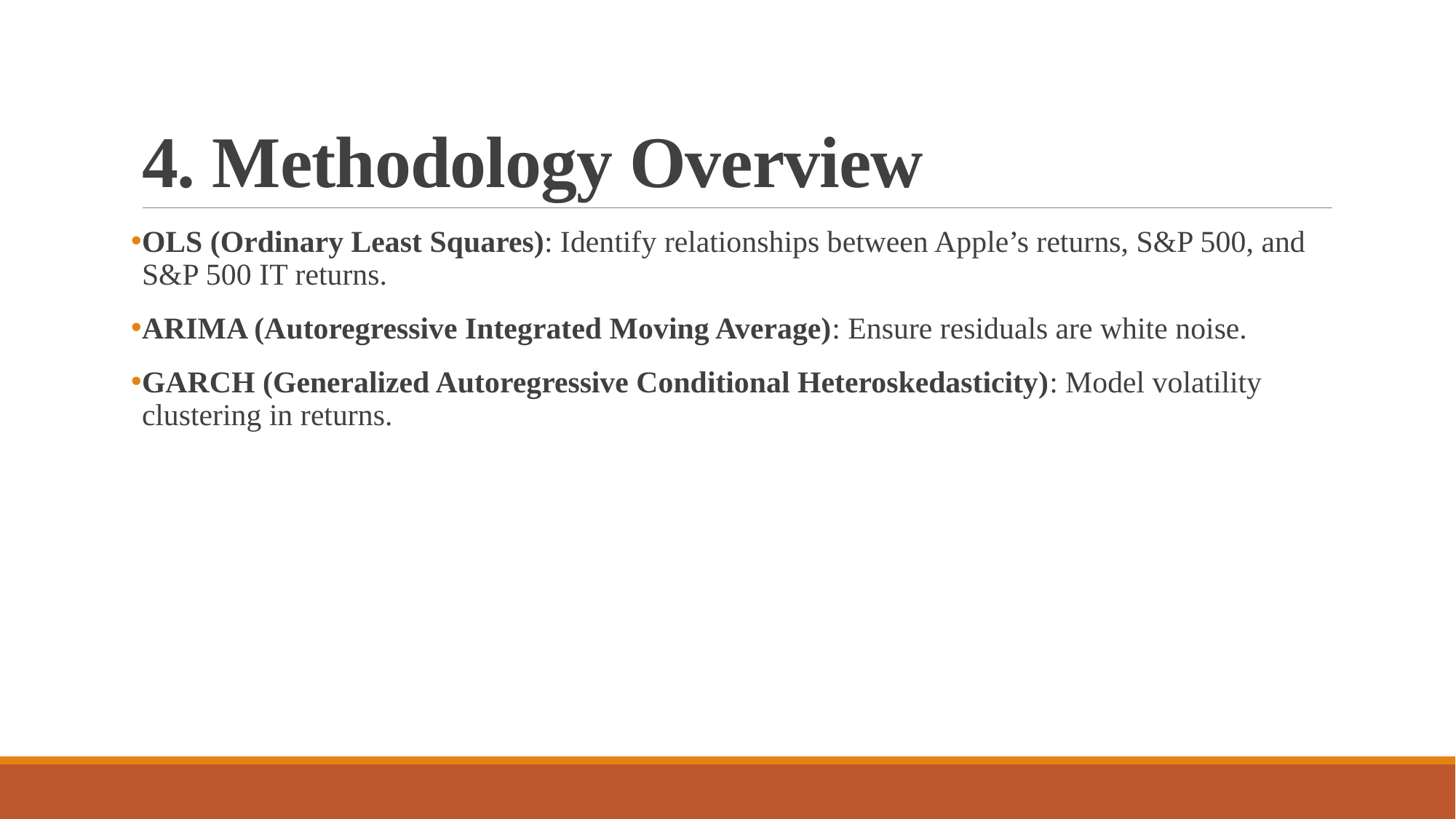

# 4. Methodology Overview
OLS (Ordinary Least Squares): Identify relationships between Apple’s returns, S&P 500, and S&P 500 IT returns.
ARIMA (Autoregressive Integrated Moving Average): Ensure residuals are white noise.
GARCH (Generalized Autoregressive Conditional Heteroskedasticity): Model volatility clustering in returns.